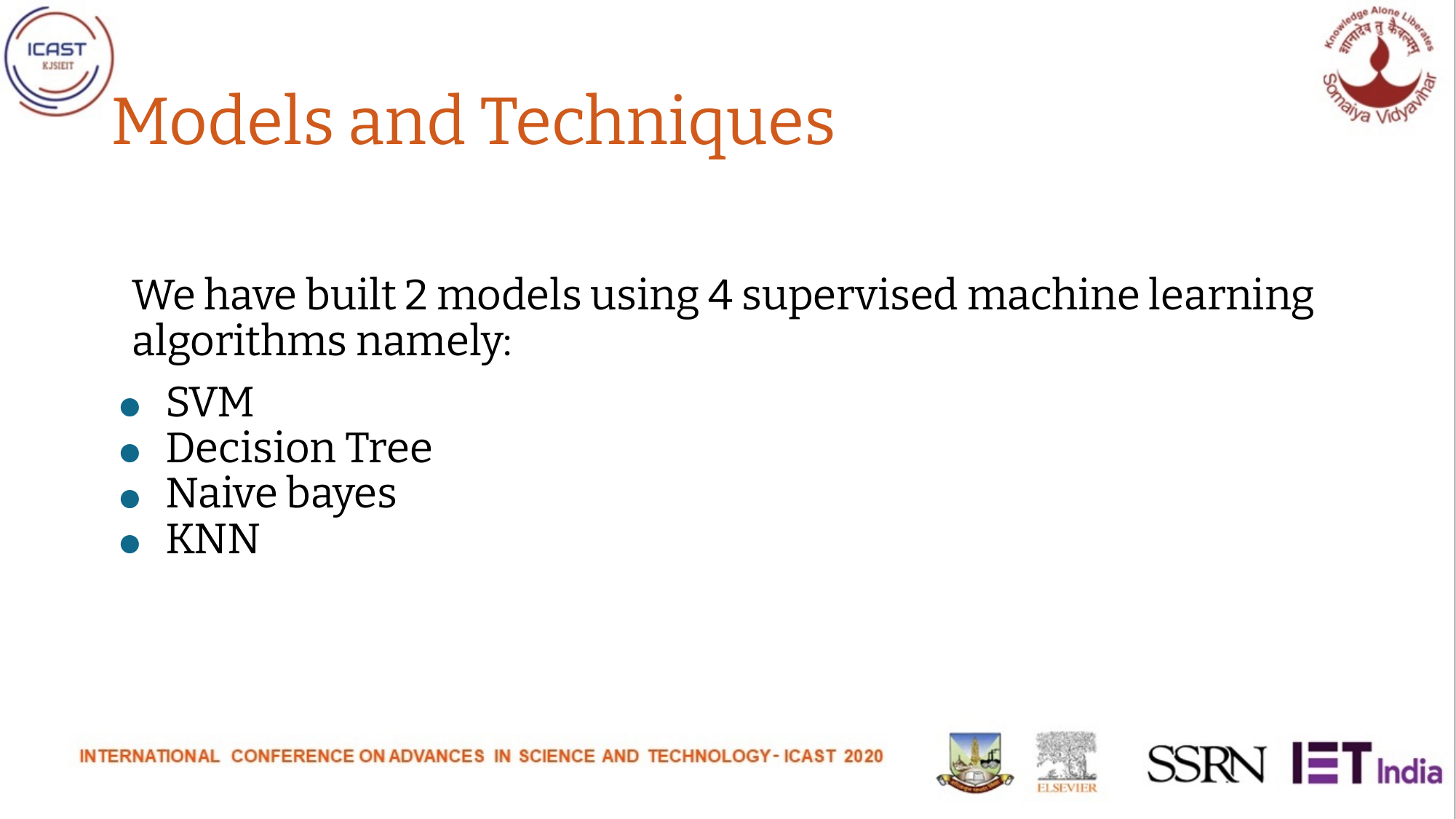

# Models and Techniques

We have built 2 models using 4 supervised machine learning algorithms namely:
SVM
Decision Tree
Naive bayes
KNN